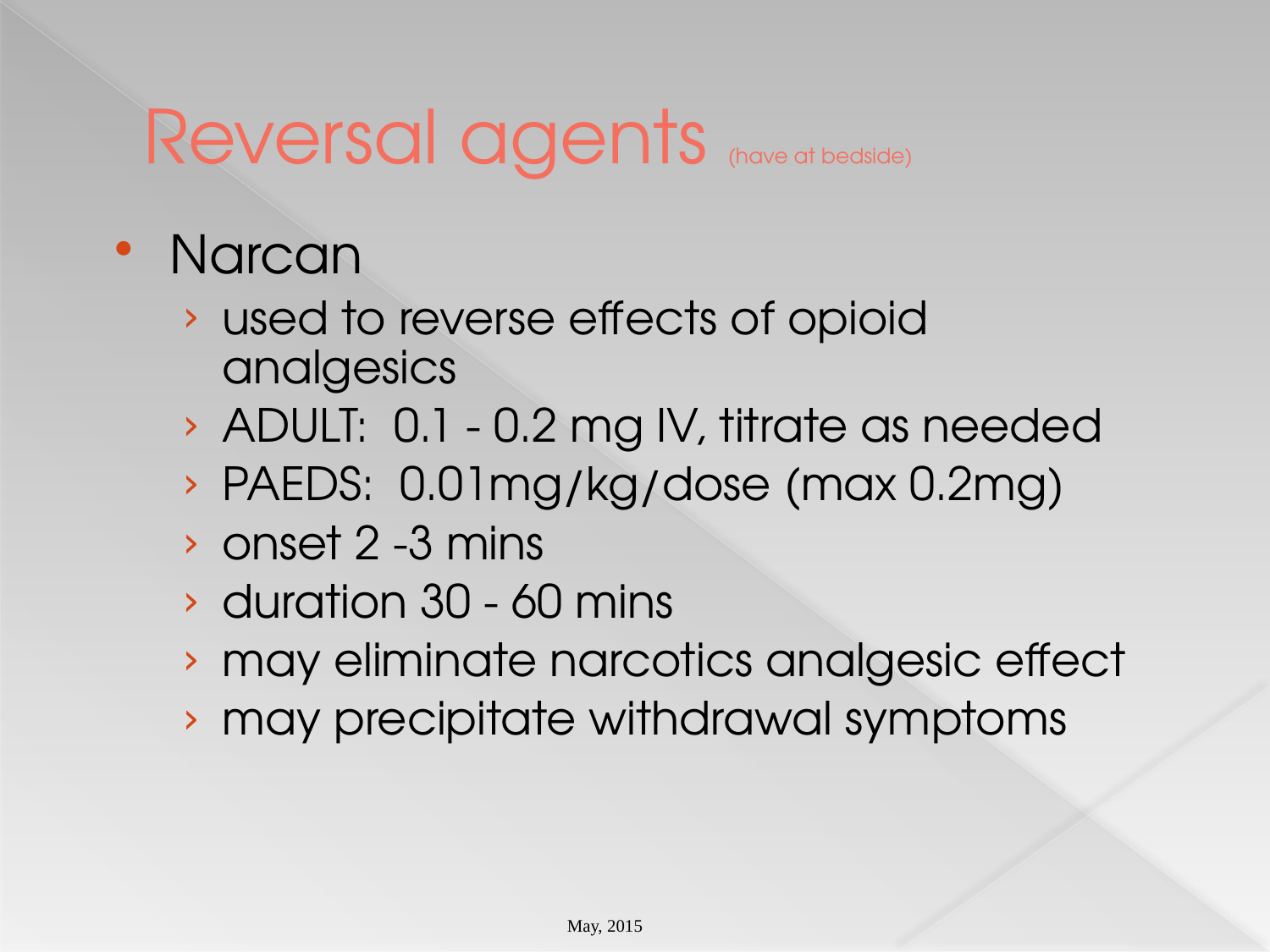

# Reversal agents (have at bedside)
Narcan
used to reverse effects of opioid analgesics
ADULT:  0.1 - 0.2 mg IV, titrate as needed
PAEDS:  0.01mg/kg/dose (max 0.2mg)
onset 2 -3 mins
duration 30 - 60 mins
may eliminate narcotics analgesic effect
may precipitate withdrawal symptoms

May, 2015